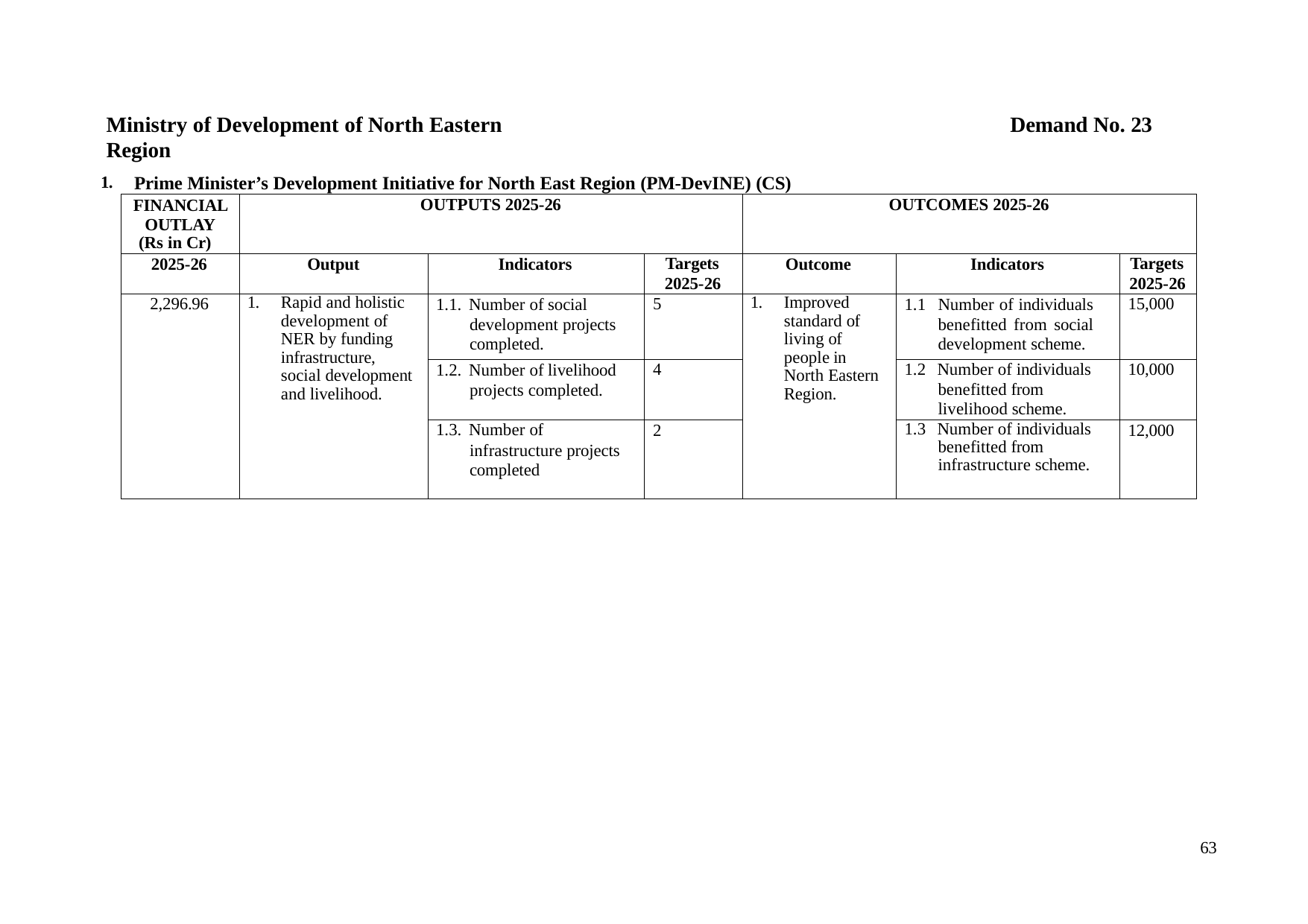

Ministry of Development of North Eastern Region
Demand No. 23
Prime Minister’s Development Initiative for North East Region (PM-DevINE) (CS)
1.
| FINANCIAL OUTLAY (Rs in Cr) | OUTPUTS 2025-26 |  |  | OUTCOMES 2025-26 |  |  |
| --- | --- | --- | --- | --- | --- | --- |
| 2025-26 | Output | Indicators | Targets 2025-26 | Outcome | Indicators | Targets 2025-26 |
| 2,296.96 | 1. Rapid and holistic development of NER by funding infrastructure, social development and livelihood. | 1.1. Number of social development projects completed. | 5 | 1. Improved standard of living of people in North Eastern Region. | 1.1 Number of individuals benefitted from social development scheme. | 15,000 |
|  |  | 1.2. Number of livelihood projects completed. | 4 |  | 1.2 Number of individuals benefitted from livelihood scheme. | 10,000 |
|  |  | 1.3. Number of infrastructure projects completed | 2 |  | 1.3 Number of individuals benefitted from infrastructure scheme. | 12,000 |
63